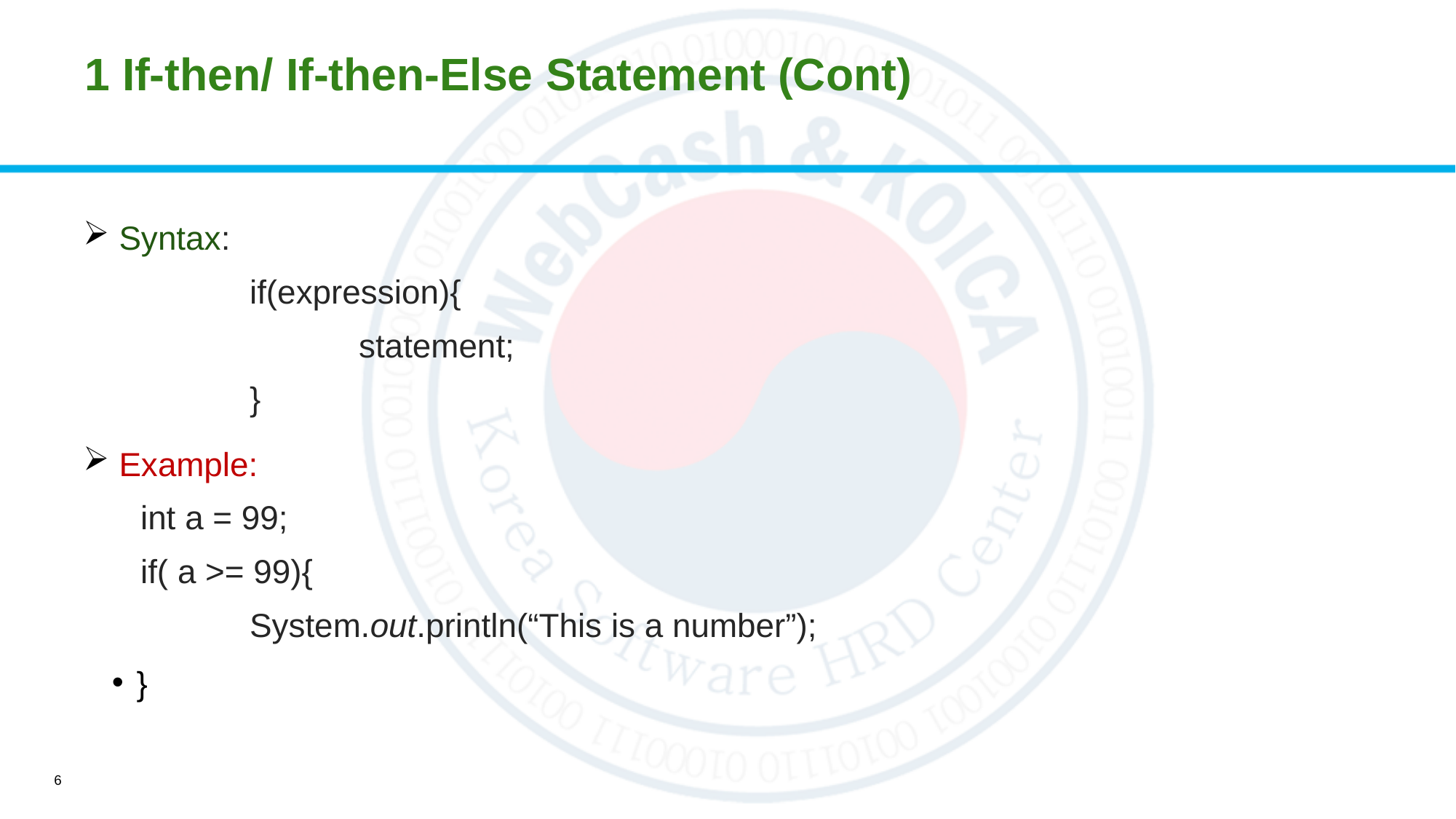

# 1 If-then/ If-then-Else​ Statement (Cont)
 Syntax:
	if(expression){
		statement;
	}
 Example:
int a = 99;
if( a >= 99){
	System.out.println(“This is a number”);
}
6